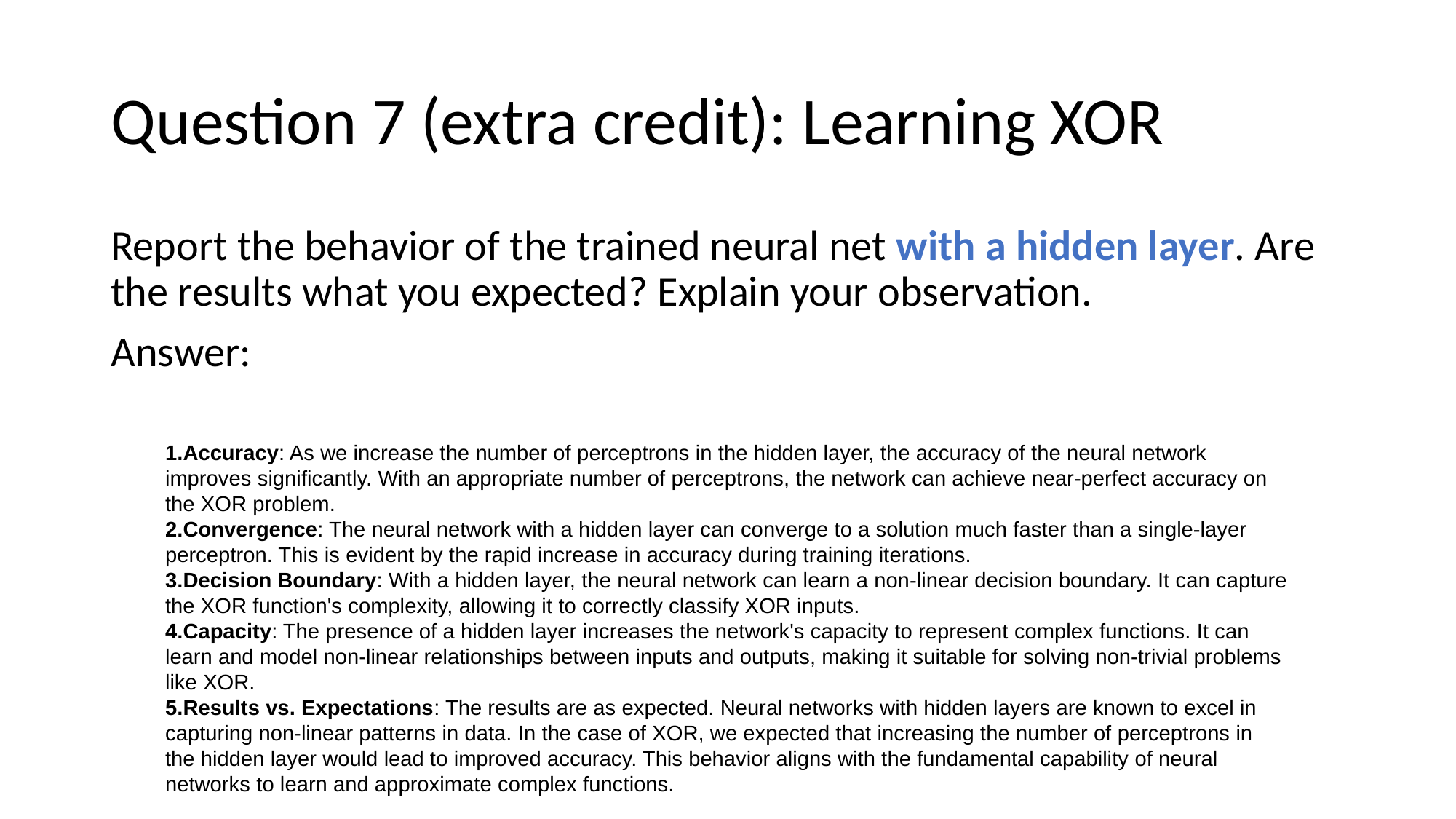

# Question 7 (extra credit): Learning XOR
Report the behavior of the trained neural net with a hidden layer. Are the results what you expected? Explain your observation.
Answer:

Accuracy: As we increase the number of perceptrons in the hidden layer, the accuracy of the neural network improves significantly. With an appropriate number of perceptrons, the network can achieve near-perfect accuracy on the XOR problem.
Convergence: The neural network with a hidden layer can converge to a solution much faster than a single-layer perceptron. This is evident by the rapid increase in accuracy during training iterations.
Decision Boundary: With a hidden layer, the neural network can learn a non-linear decision boundary. It can capture the XOR function's complexity, allowing it to correctly classify XOR inputs.
Capacity: The presence of a hidden layer increases the network's capacity to represent complex functions. It can learn and model non-linear relationships between inputs and outputs, making it suitable for solving non-trivial problems like XOR.
Results vs. Expectations: The results are as expected. Neural networks with hidden layers are known to excel in capturing non-linear patterns in data. In the case of XOR, we expected that increasing the number of perceptrons in the hidden layer would lead to improved accuracy. This behavior aligns with the fundamental capability of neural networks to learn and approximate complex functions.